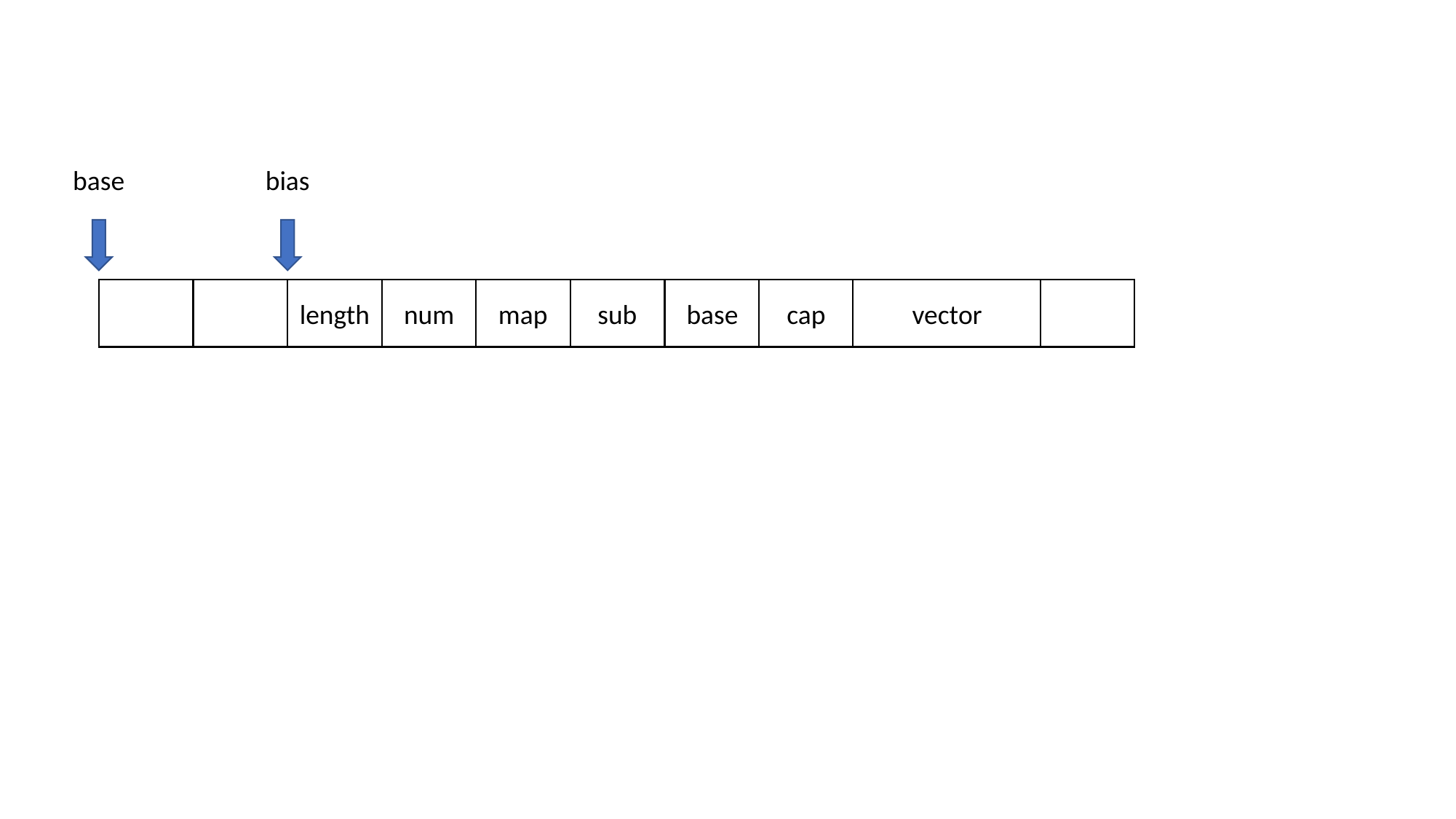

base
bias

vector
cap
map
sub
base

length
num